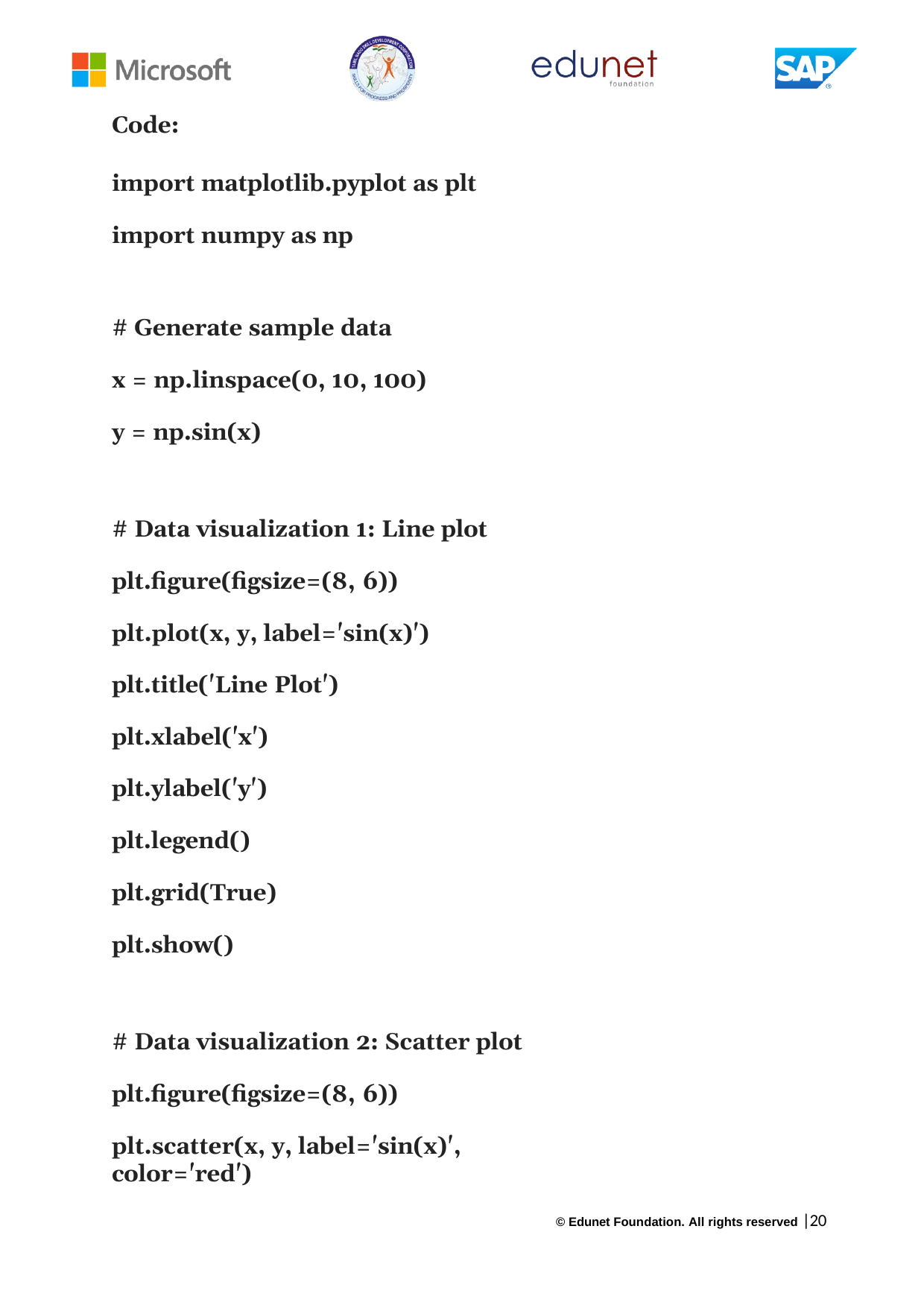

Code:
import matplotlib.pyplot as plt import numpy as np

# Generate sample data
x = np.linspace(0, 10, 100) y = np.sin(x)

# Data visualization 1: Line plot plt.figure(figsize=(8, 6)) plt.plot(x, y, label='sin(x)') plt.title('Line Plot') plt.xlabel('x')
plt.ylabel('y') plt.legend()
plt.grid(True) plt.show()

# Data visualization 2: Scatter plot plt.figure(figsize=(8, 6))
plt.scatter(x, y, label='sin(x)', color='red')
© Edunet Foundation. All rights reserved |20